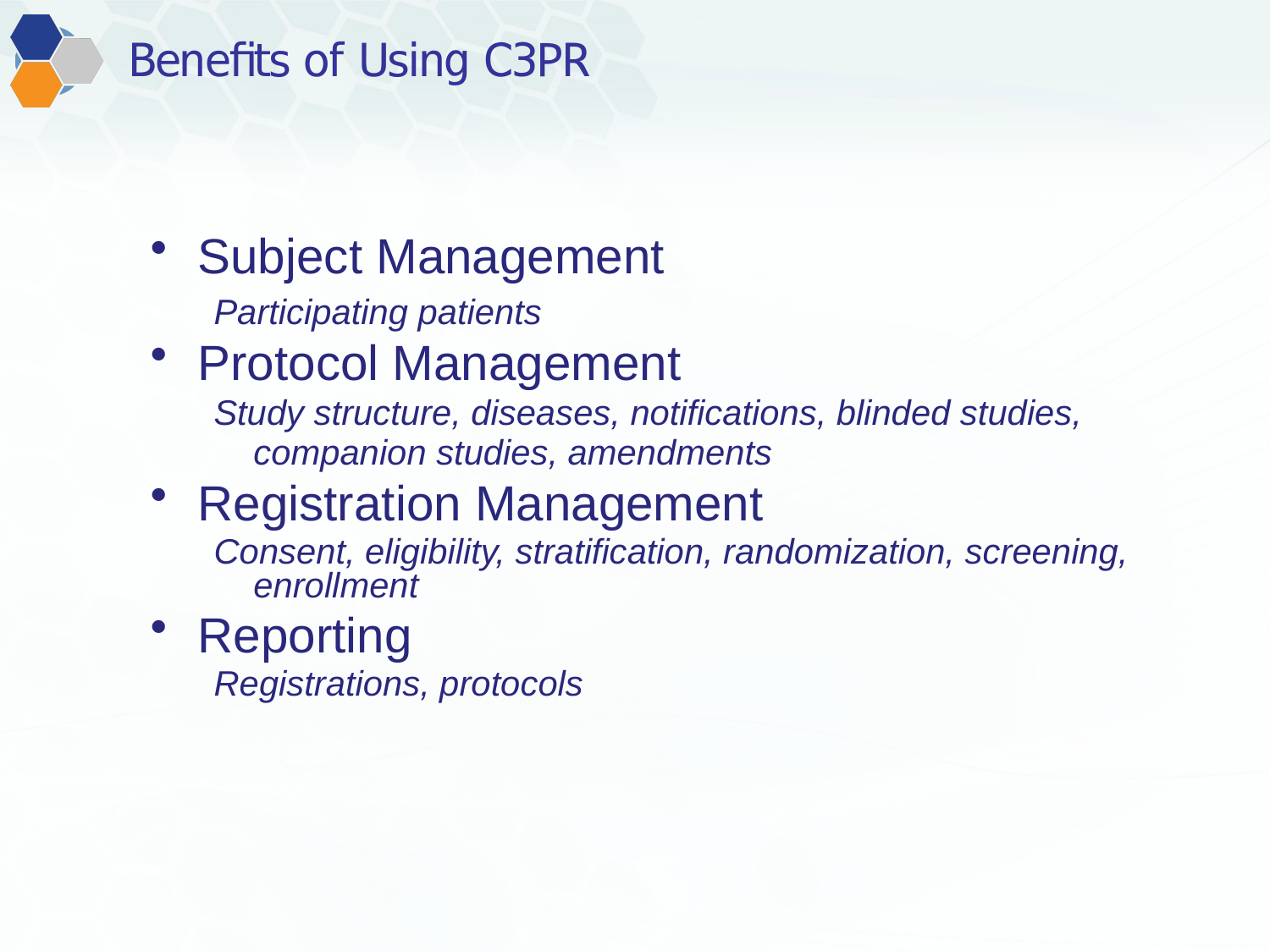

# Benefits of Using C3PR

Subject Management
Participating patients
Protocol Management
Study structure, diseases, notifications, blinded studies, companion studies, amendments
Registration Management
Consent, eligibility, stratification, randomization, screening, enrollment
Reporting
Registrations, protocols